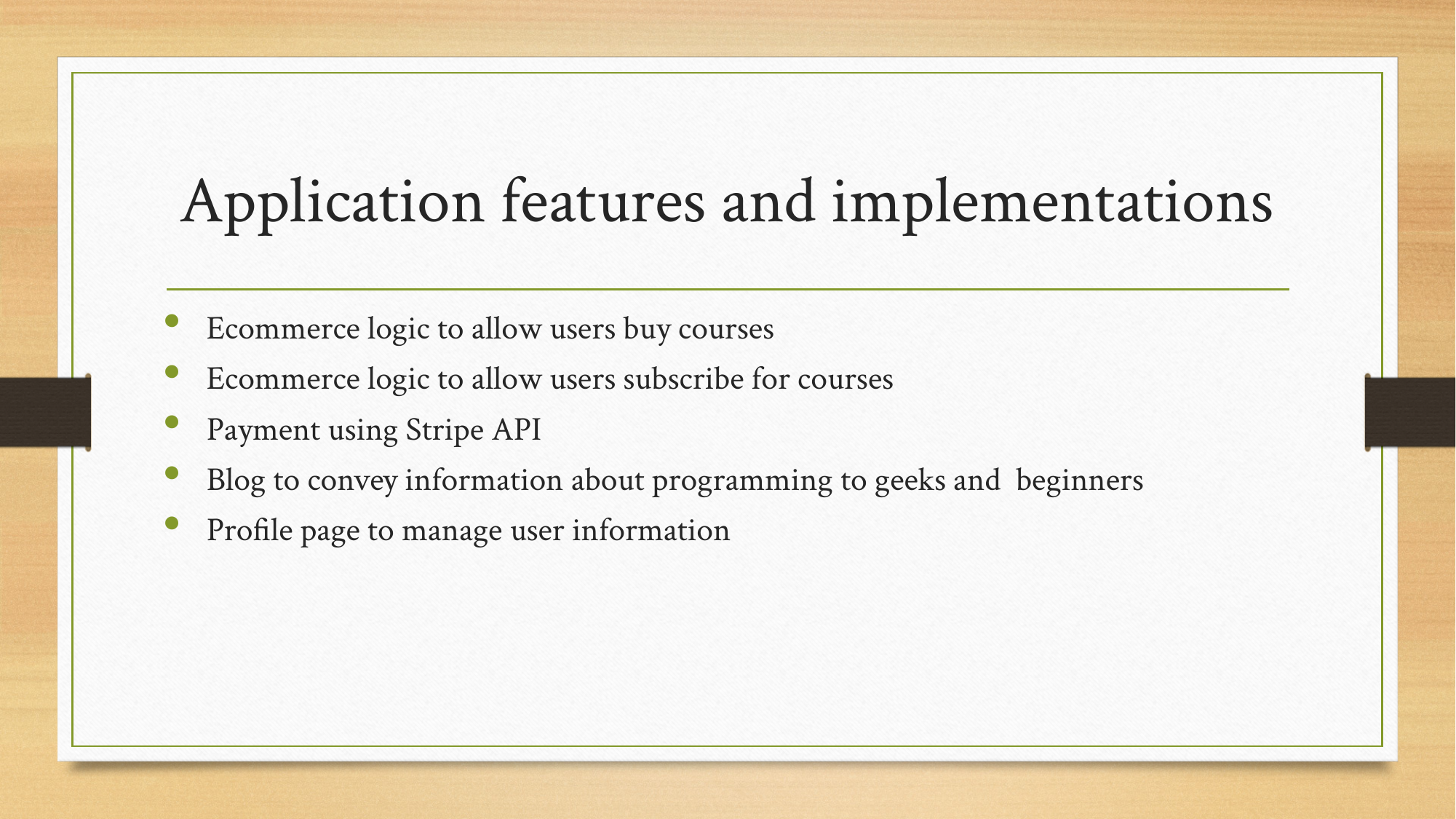

# Application features and implementations
Ecommerce logic to allow users buy courses
Ecommerce logic to allow users subscribe for courses
Payment using Stripe API
Blog to convey information about programming to geeks and  beginners
Profile page to manage user information